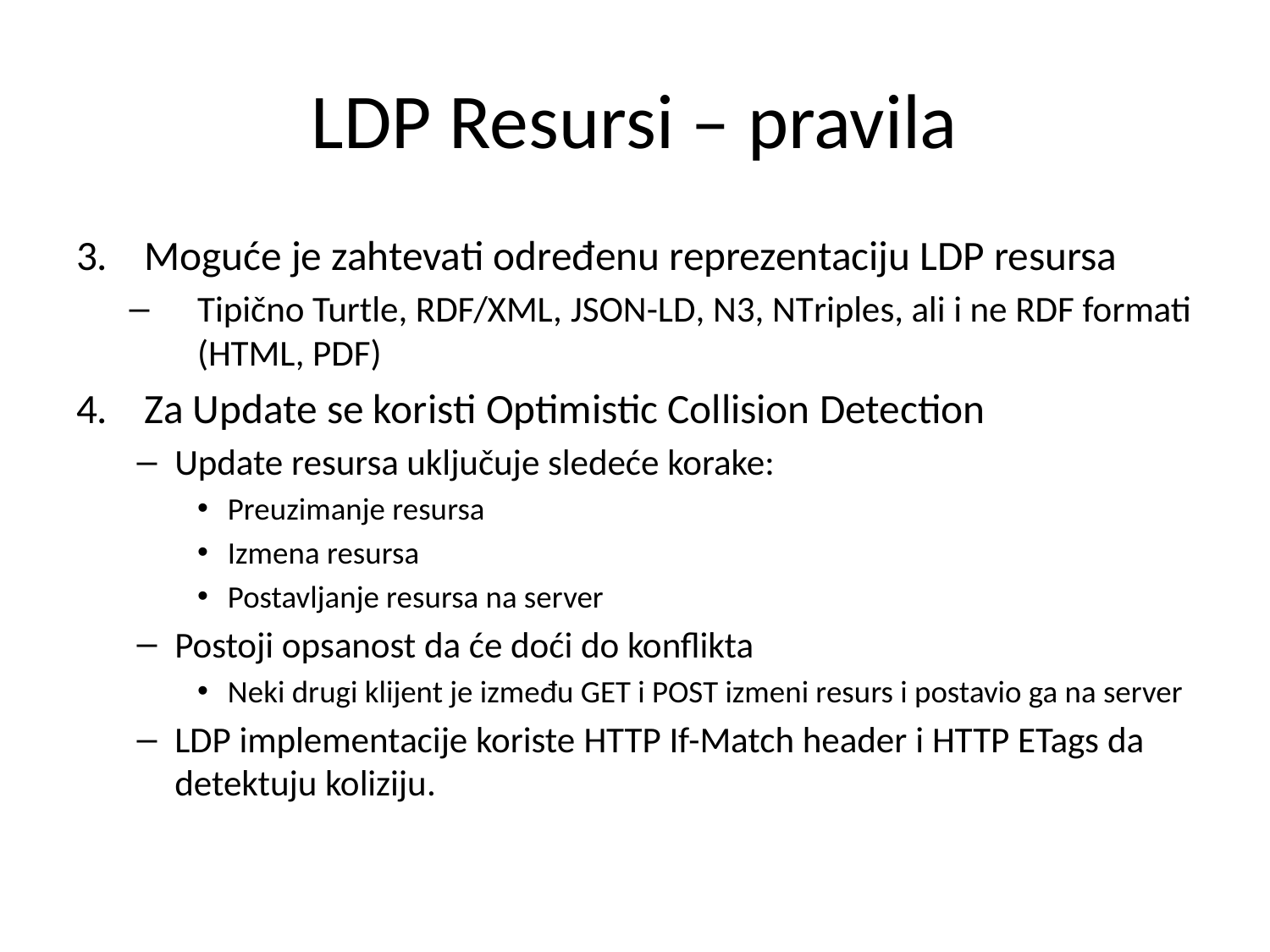

# LDP Resursi – pravila
Moguće je zahtevati određenu reprezentaciju LDP resursa
Tipično Turtle, RDF/XML, JSON-LD, N3, NTriples, ali i ne RDF formati (HTML, PDF)
Za Update se koristi Optimistic Collision Detection
Update resursa uključuje sledeće korake:
Preuzimanje resursa
Izmena resursa
Postavljanje resursa na server
Postoji opsanost da će doći do konflikta
Neki drugi klijent je između GET i POST izmeni resurs i postavio ga na server
LDP implementacije koriste HTTP If-Match header i HTTP ETags da detektuju koliziju.